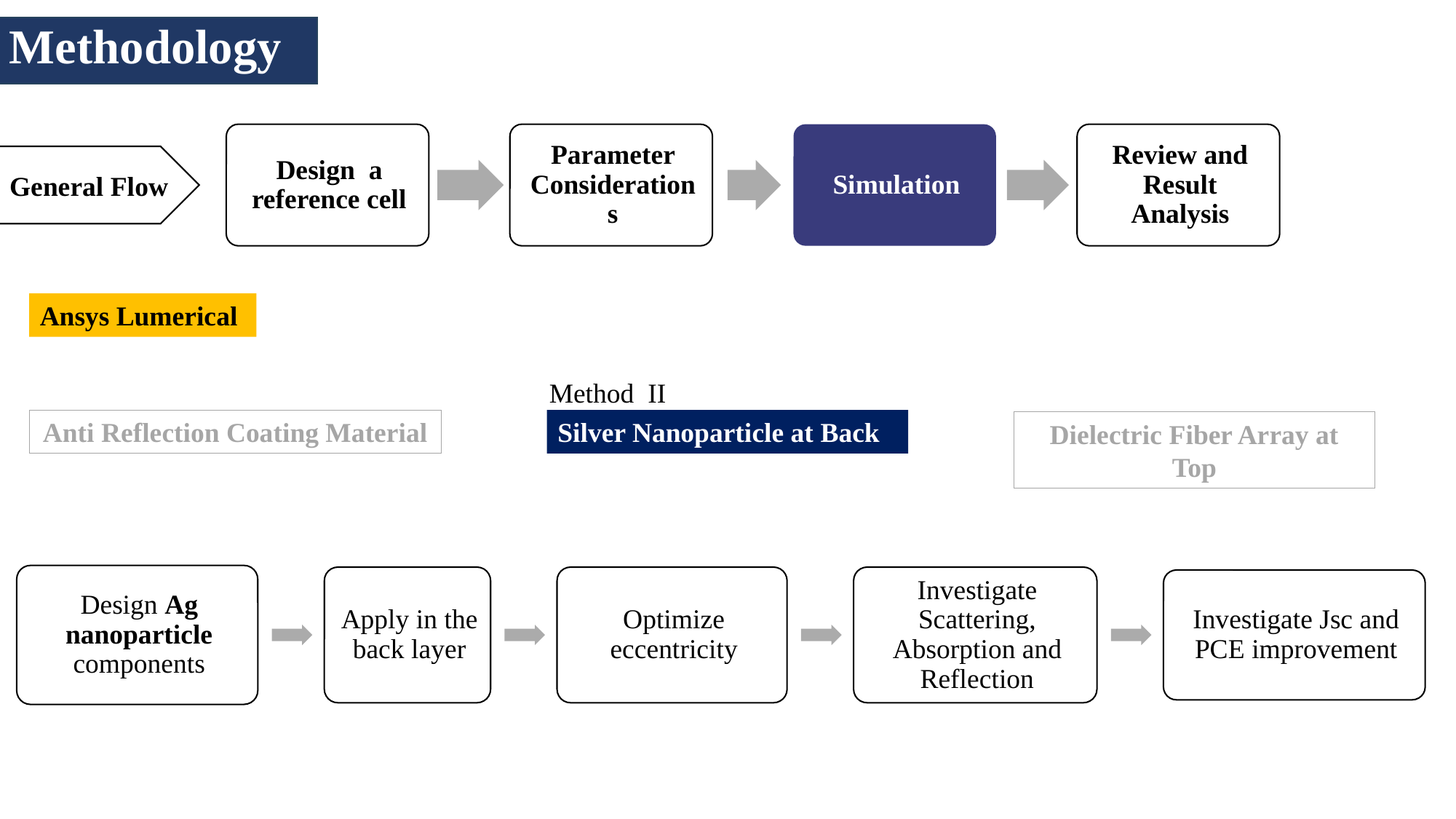

Methodology

Design  a reference cell

Parameter Considerations

Simulation

Review and Result Analysis
General Flow

Ansys Lumerical
Method  II
Anti Reflection Coating Material
Silver Nanoparticle at Back
Dielectric Fiber Array at Top
Design Ag nanoparticle components

Apply in the back layer

Optimize eccentricity

Investigate Scattering, Absorption and Reflection

Investigate Jsc and PCE improvement